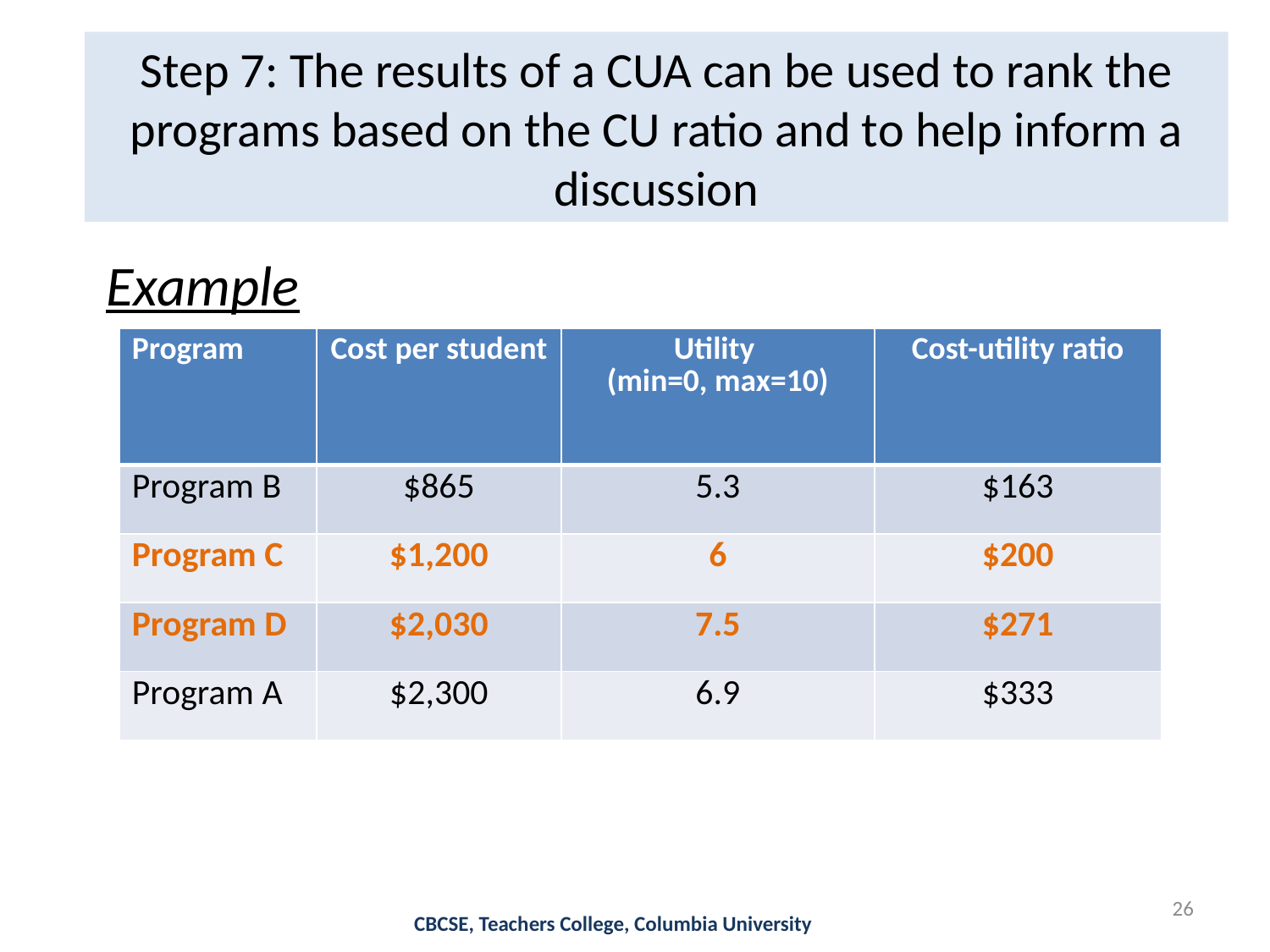

#
Step 7: The results of a CUA can be used to rank the programs based on the CU ratio and to help inform a discussion

Example
| Program | Cost per student | Utility (min=0, max=10) | Cost-utility ratio |
| --- | --- | --- | --- |
| Program B | $865 | 5.3 | $163 |
| Program C | $1,200 | 6 | $200 |
| Program D | $2,030 | 7.5 | $271 |
| Program A | $2,300 | 6.9 | $333 |
26
CBCSE, Teachers College, Columbia University